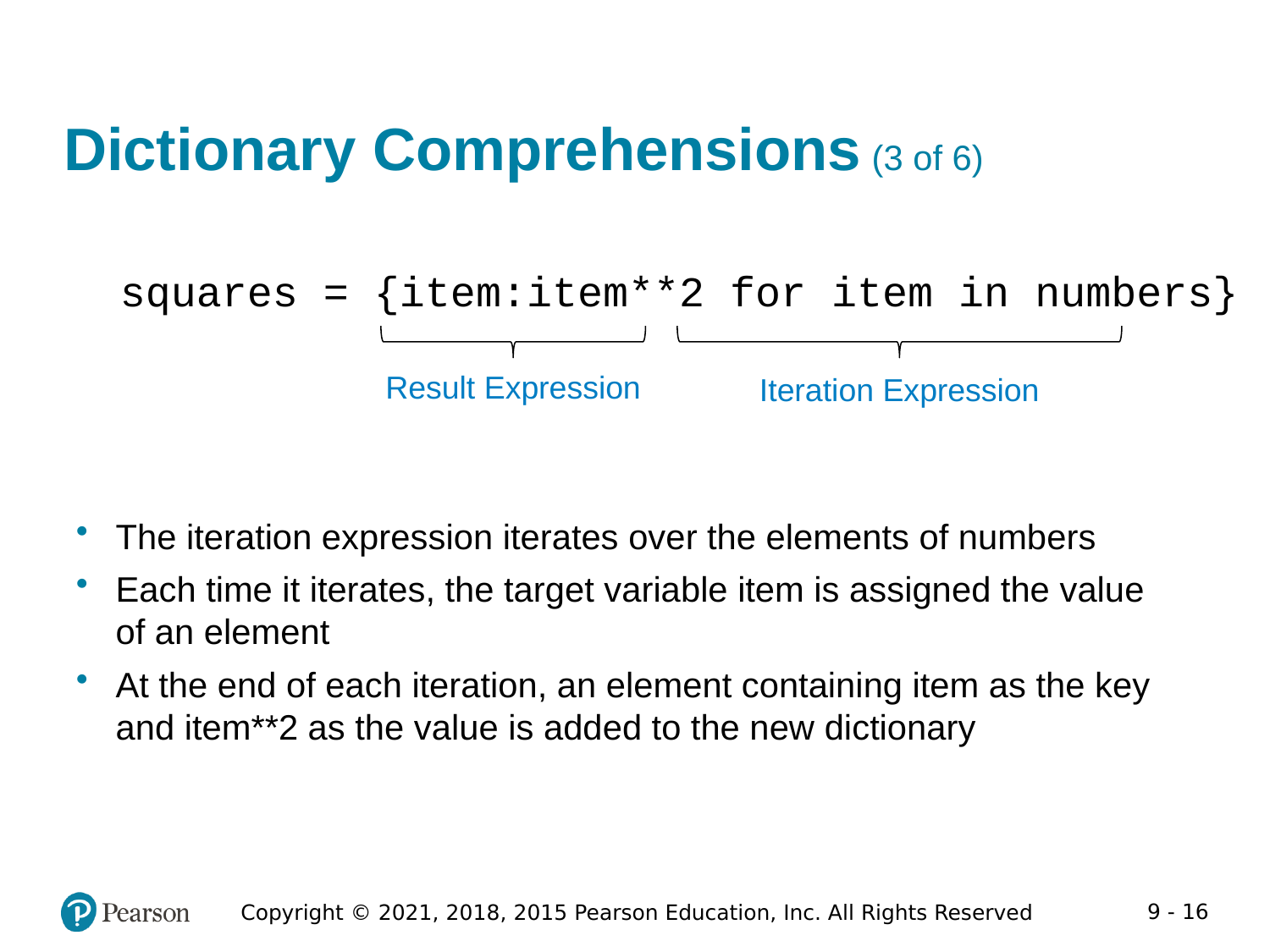

# Dictionary Comprehensions (3 of 6)

squares = {item:item**2 for item in numbers}
Result Expression
Iteration Expression
The iteration expression iterates over the elements of numbers
Each time it iterates, the target variable item is assigned the value of an element
At the end of each iteration, an element containing item as the key and item**2 as the value is added to the new dictionary